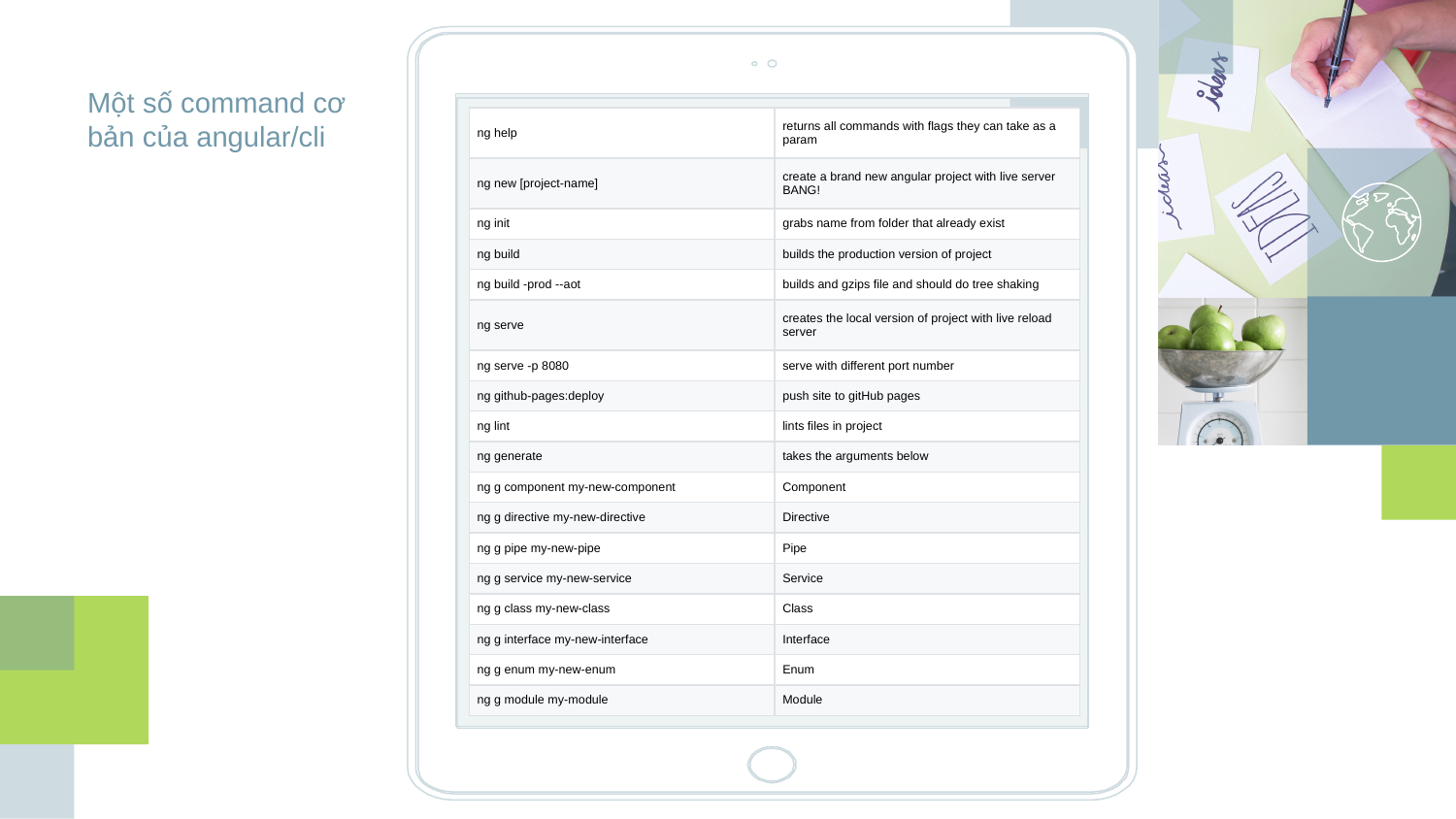

Một số command cơ bản của angular/cli
Place your screenshot here
| ng help | returns all commands with flags they can take as a param |
| --- | --- |
| ng new [project-name] | create a brand new angular project with live server BANG! |
| ng init | grabs name from folder that already exist |
| ng build | builds the production version of project |
| ng build -prod --aot | builds and gzips file and should do tree shaking |
| ng serve | creates the local version of project with live reload server |
| ng serve -p 8080 | serve with different port number |
| ng github-pages:deploy | push site to gitHub pages |
| ng lint | lints files in project |
| ng generate | takes the arguments below |
| ng g component my-new-component | Component |
| ng g directive my-new-directive | Directive |
| ng g pipe my-new-pipe | Pipe |
| ng g service my-new-service | Service |
| ng g class my-new-class | Class |
| ng g interface my-new-interface | Interface |
| ng g enum my-new-enum | Enum |
| ng g module my-module | Module |